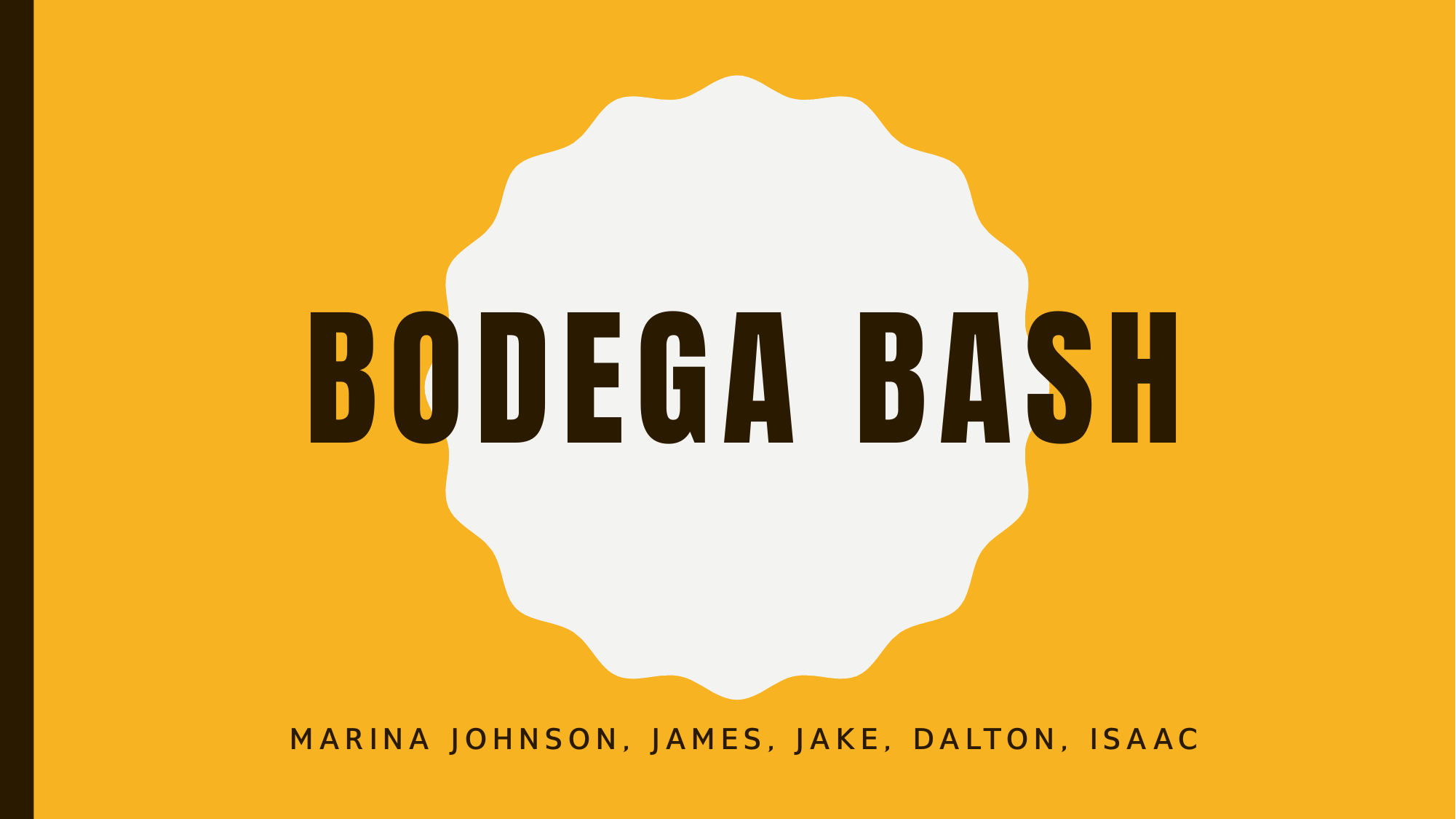

# Bodega Bash
Marina Johnson, James, Jake, Dalton, isaac